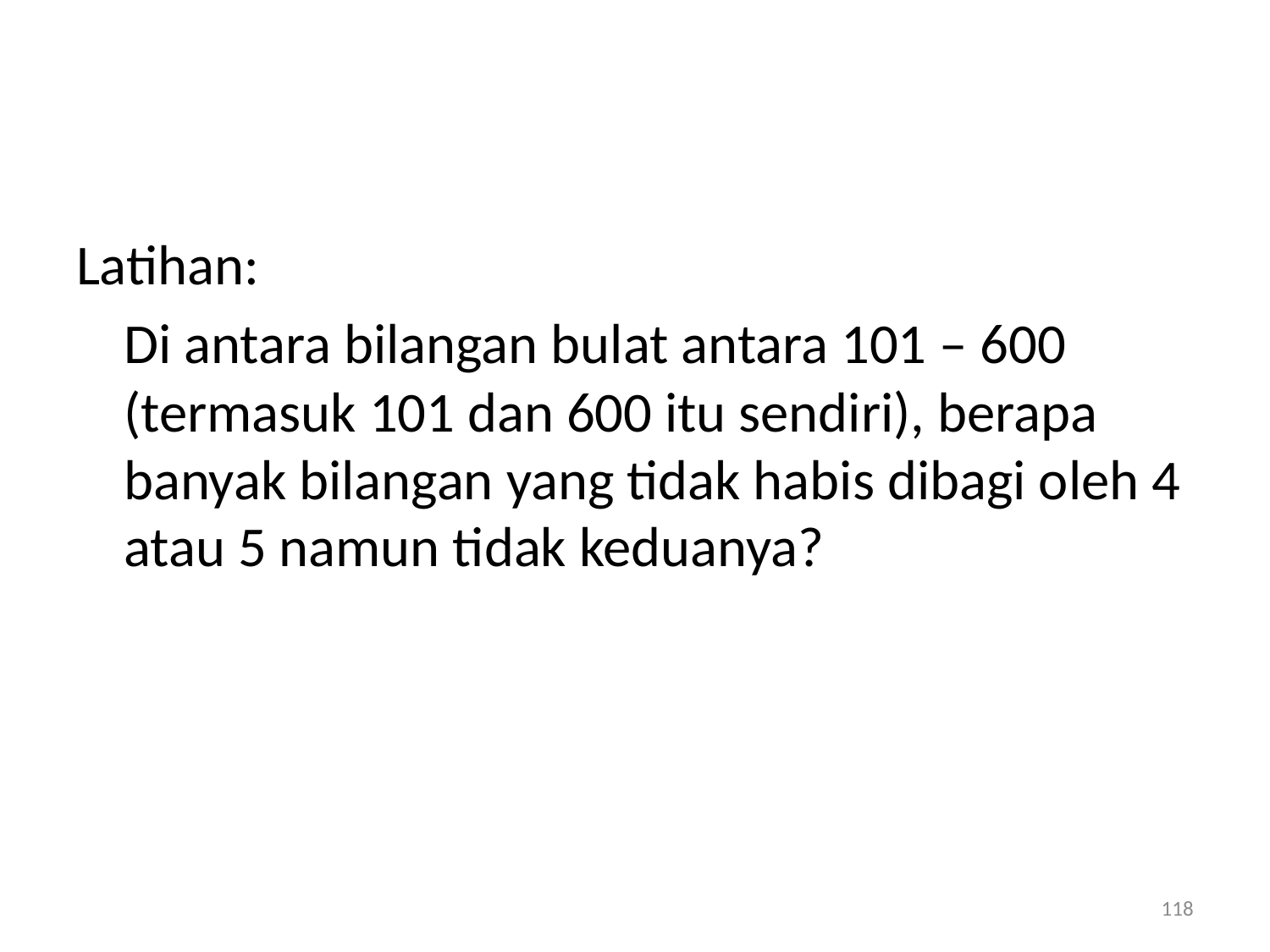

#
Latihan:
	Di antara bilangan bulat antara 101 – 600 (termasuk 101 dan 600 itu sendiri), berapa banyak bilangan yang tidak habis dibagi oleh 4 atau 5 namun tidak keduanya?

118